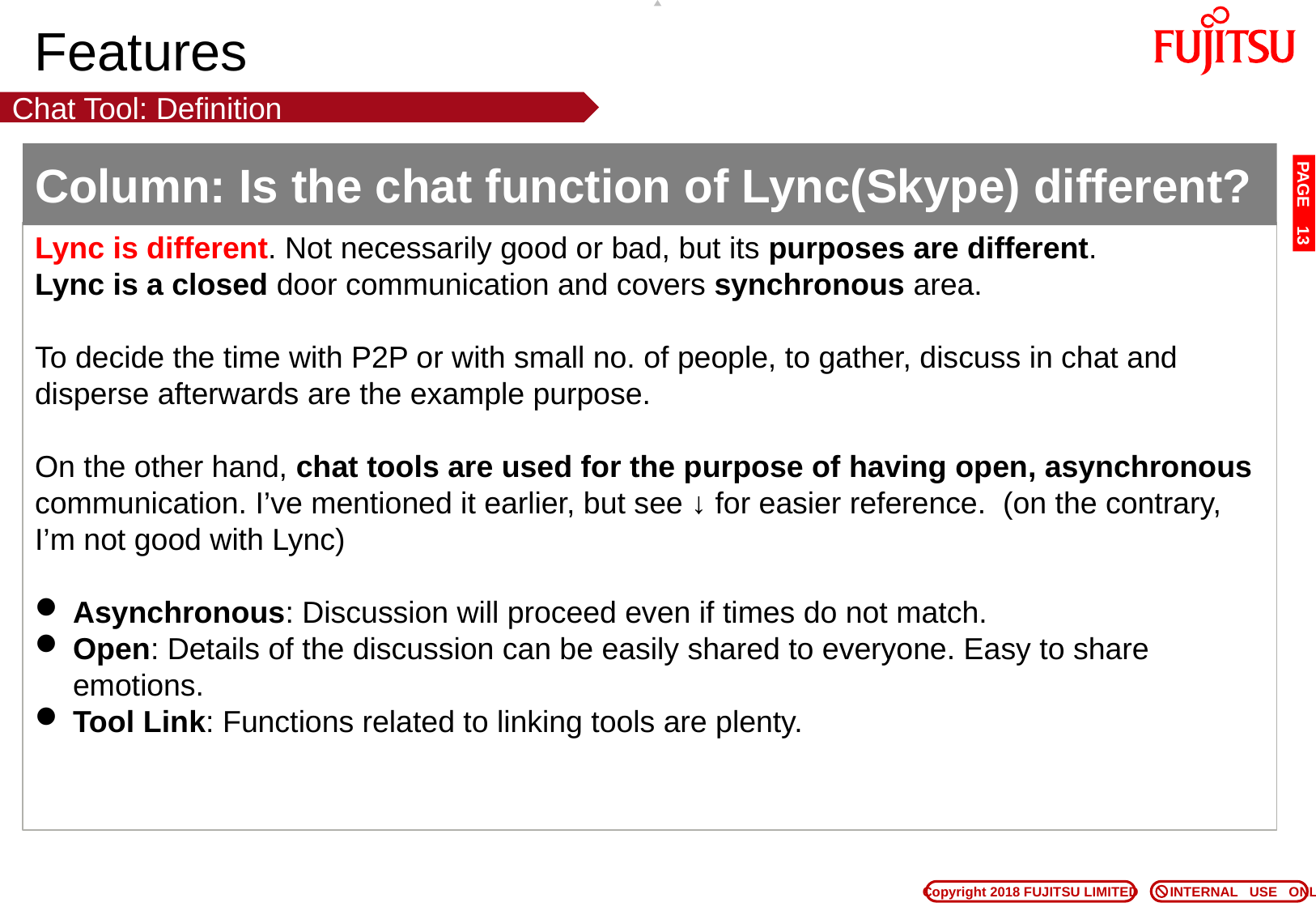

# Features
Chat Tool: Definition
Column: Is the chat function of Lync(Skype) different?
PAGE    13
Lync is different. Not necessarily good or bad, but its purposes are different.
Lync is a closed door communication and covers synchronous area.

To decide the time with P2P or with small no. of people, to gather, discuss in chat and disperse afterwards are the example purpose.

On the other hand, chat tools are used for the purpose of having open, asynchronous communication. I’ve mentioned it earlier, but see ↓ for easier reference.  (on the contrary, I’m not good with Lync)

Asynchronous: Discussion will proceed even if times do not match.
Open: Details of the discussion can be easily shared to everyone. Easy to share emotions.
Tool Link: Functions related to linking tools are plenty.